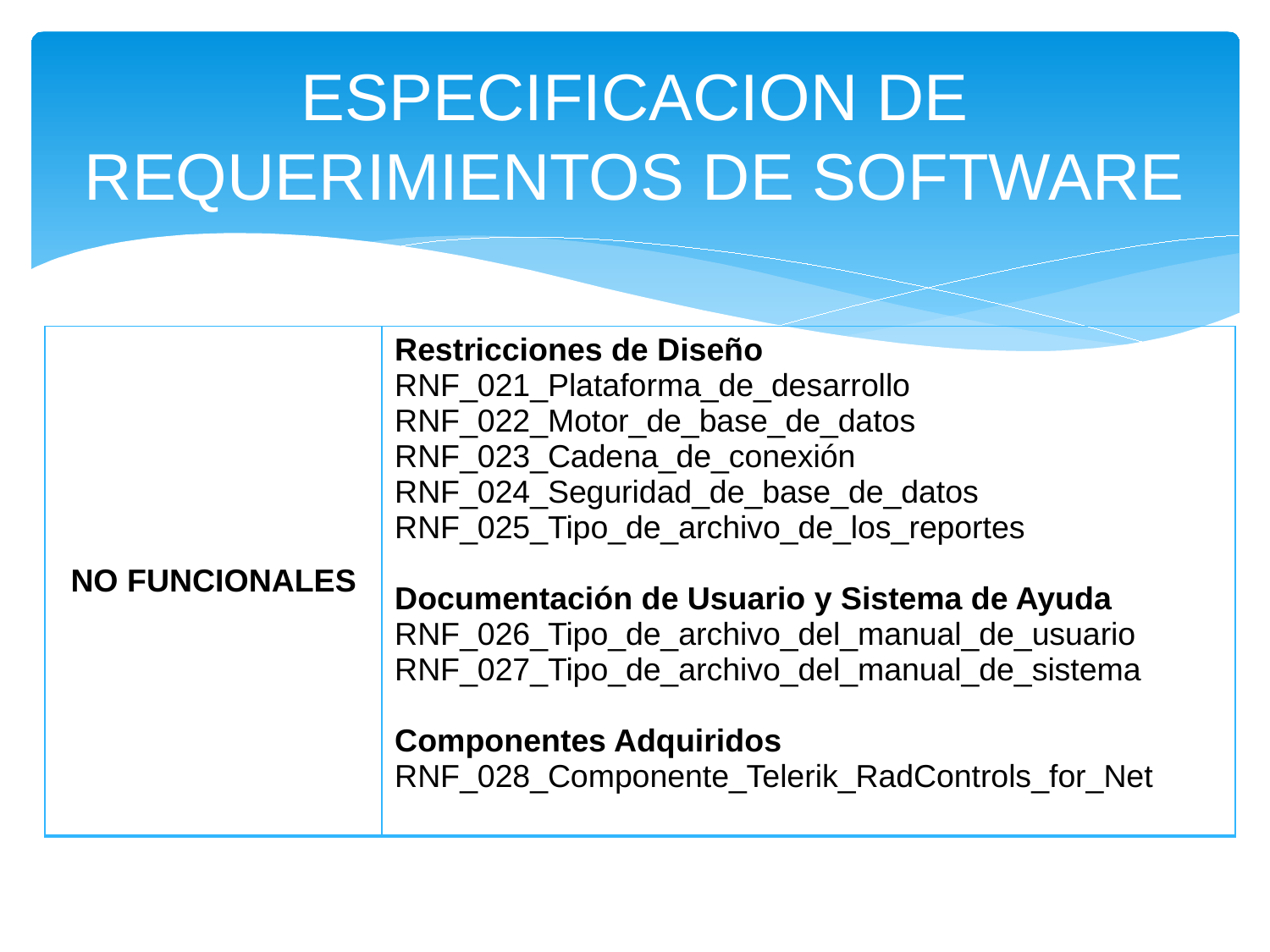

# ESPECIFICACION DE REQUERIMIENTOS DE SOFTWARE
| NO FUNCIONALES | Restricciones de Diseño RNF\_021\_Plataforma\_de\_desarrollo RNF\_022\_Motor\_de\_base\_de\_datos RNF\_023\_Cadena\_de\_conexión RNF\_024\_Seguridad\_de\_base\_de\_datos RNF\_025\_Tipo\_de\_archivo\_de\_los\_reportes Documentación de Usuario y Sistema de Ayuda RNF\_026\_Tipo\_de\_archivo\_del\_manual\_de\_usuario RNF\_027\_Tipo\_de\_archivo\_del\_manual\_de\_sistema Componentes Adquiridos RNF\_028\_Componente\_Telerik\_RadControls\_for\_Net |
| --- | --- |